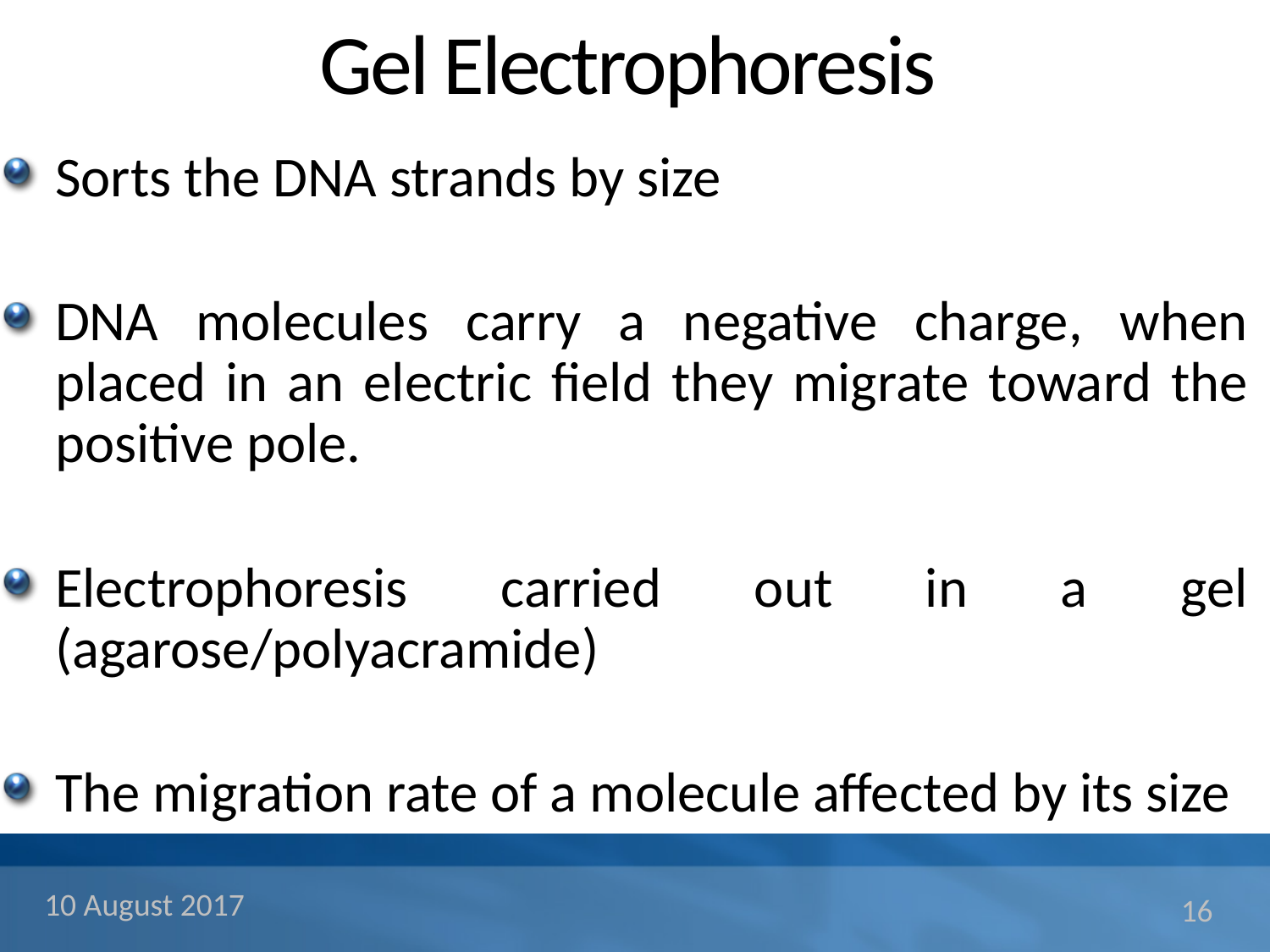

# Gel Electrophoresis
Sorts the DNA strands by size

DNA molecules carry a negative charge, when placed in an electric field they migrate toward the positive pole.

Electrophoresis carried out in a gel (agarose/polyacramide)

The migration rate of a molecule affected by its size